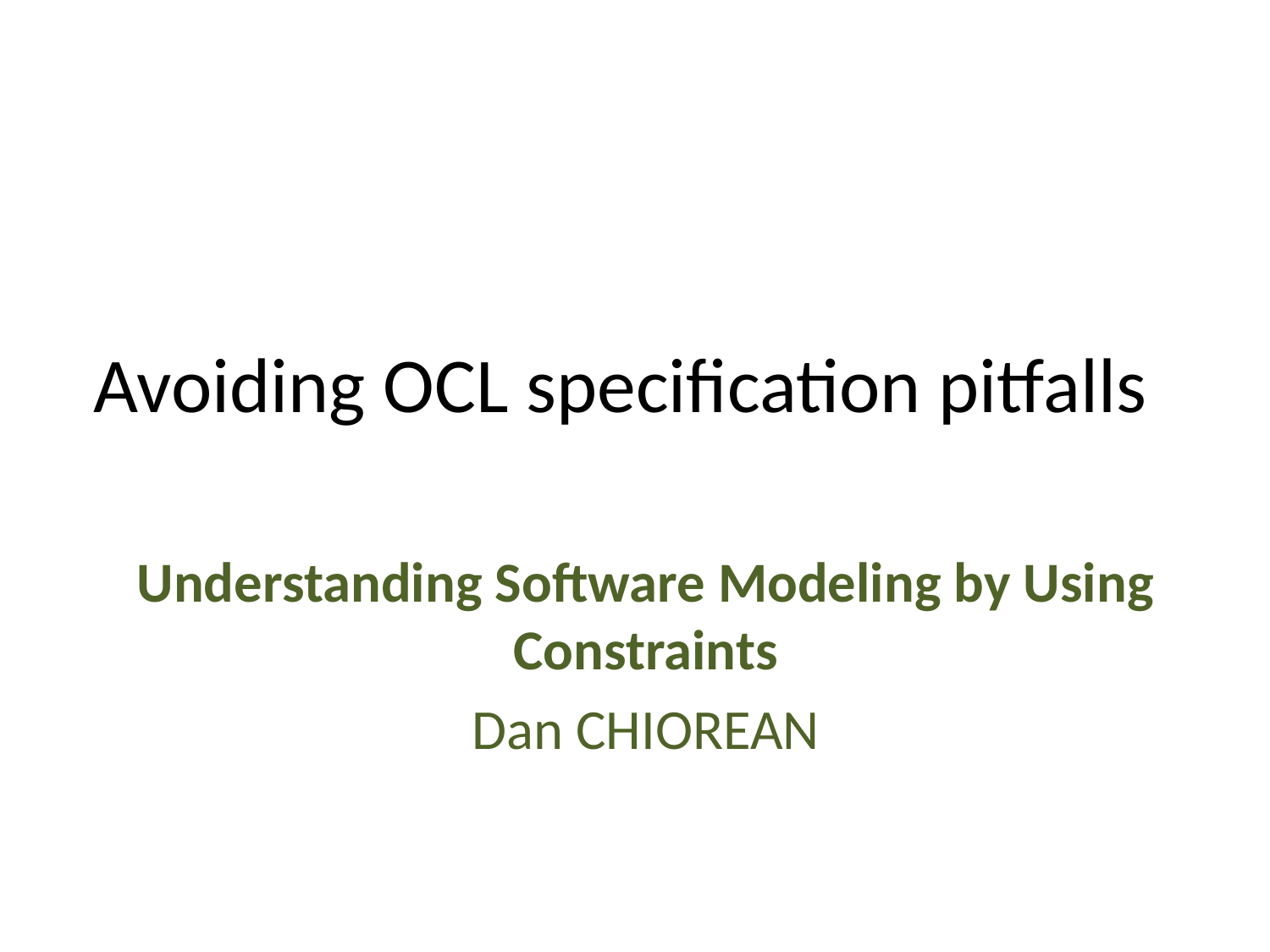

# Avoiding OCL specification pitfalls
Understanding Software Modeling by Using Constraints
Dan CHIOREAN